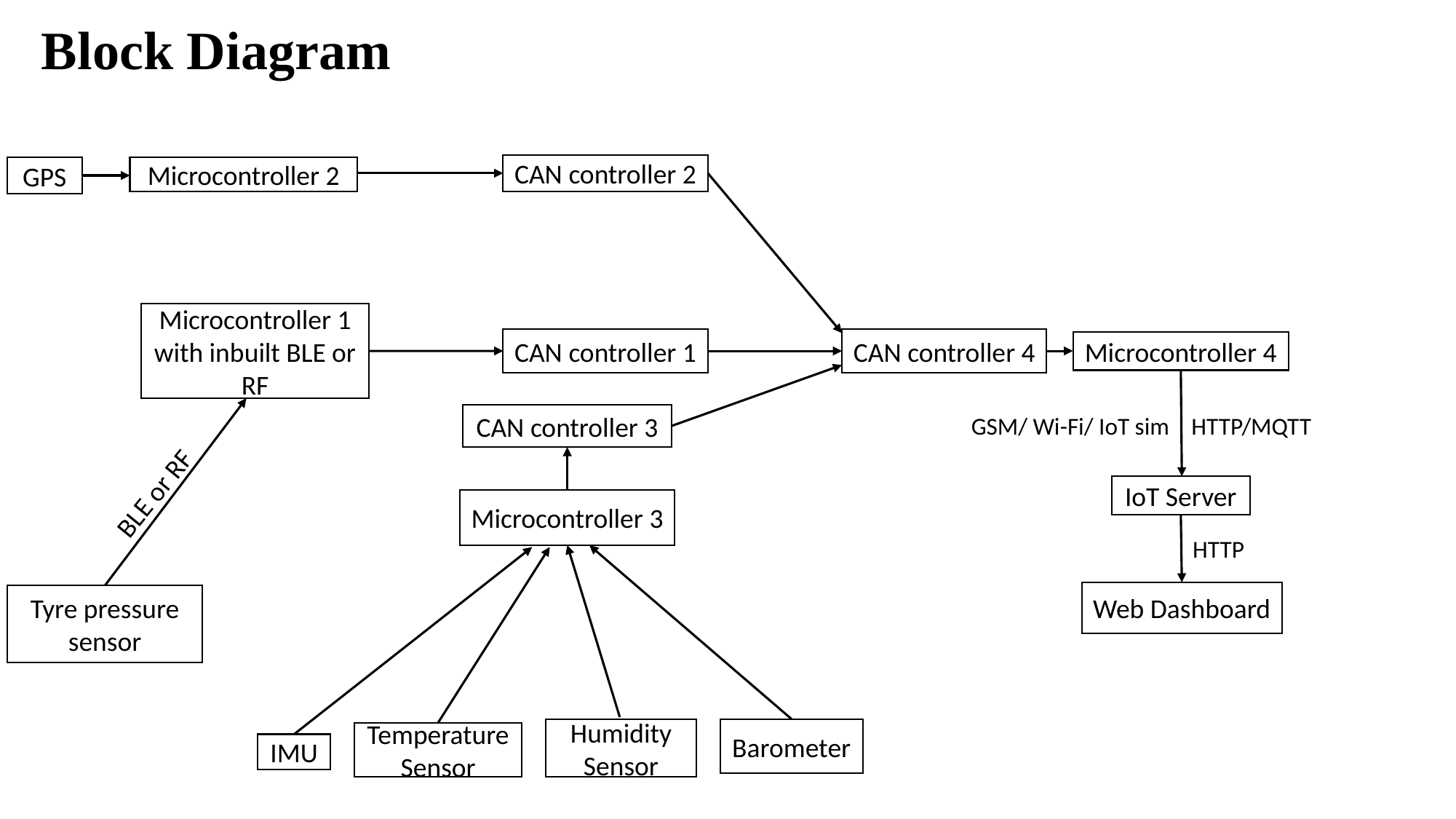

# Block Diagram
CAN controller 2
GPS
Microcontroller 2
Microcontroller 1 with inbuilt BLE or RF
CAN controller 4
CAN controller 1
Microcontroller 4
CAN controller 3
GSM/ Wi-Fi/ IoT sim
HTTP/MQTT
BLE or RF
IoT Server
Microcontroller 3
HTTP
Web Dashboard
Tyre pressure sensor
Humidity Sensor
Barometer
Temperature Sensor
IMU